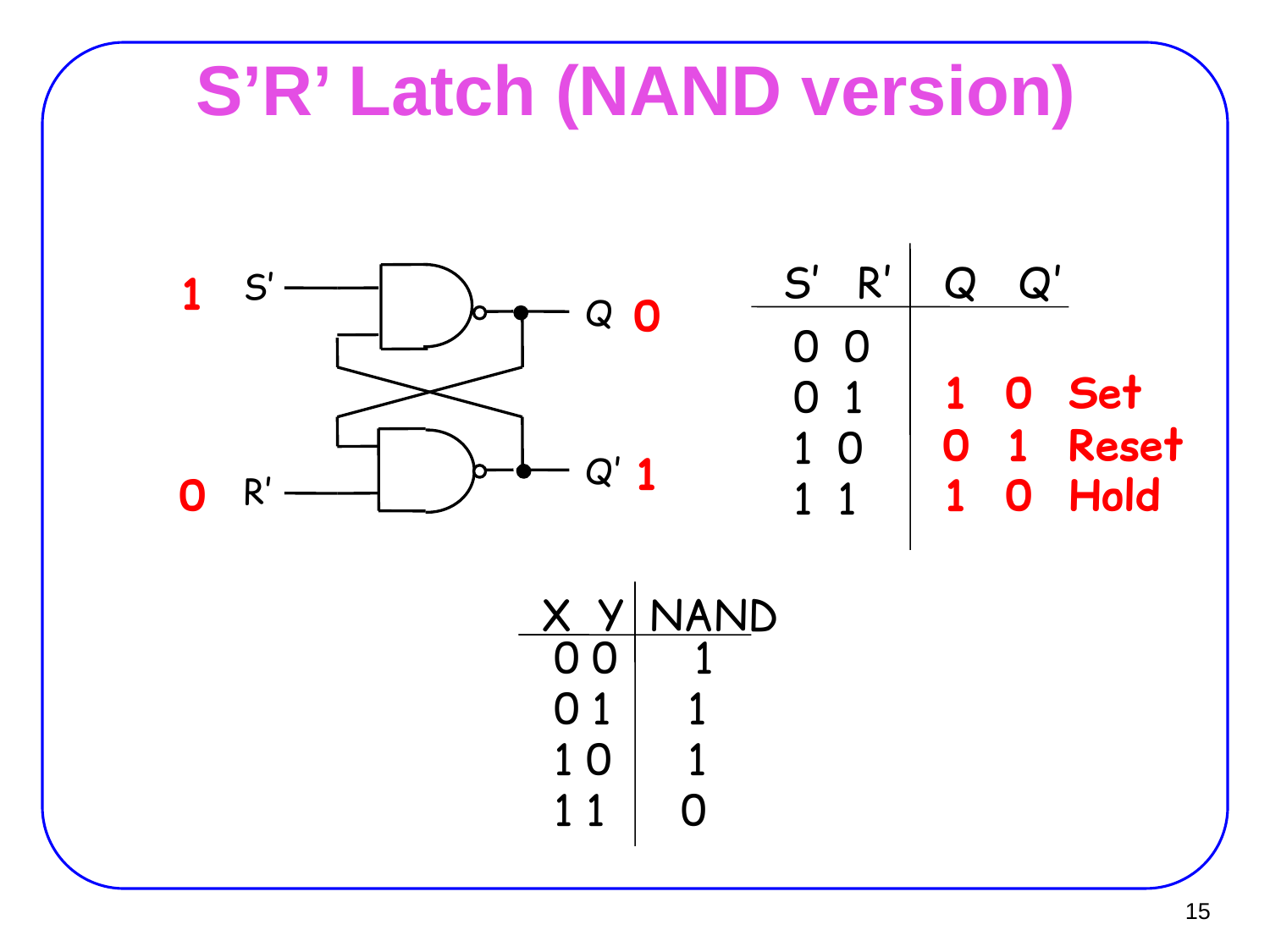

# S’R’ Latch (NAND version)

S’   R’    Q   Q’
1
S’

0

Q

0  0
0  1
1  0
1  1

1  0  Set

0  1  Reset

1

Q’
0
1  0  Hold

R’

X  Y  NAND

 0 0      1
 0 1      1
 1 0      1
 1 1      0

15